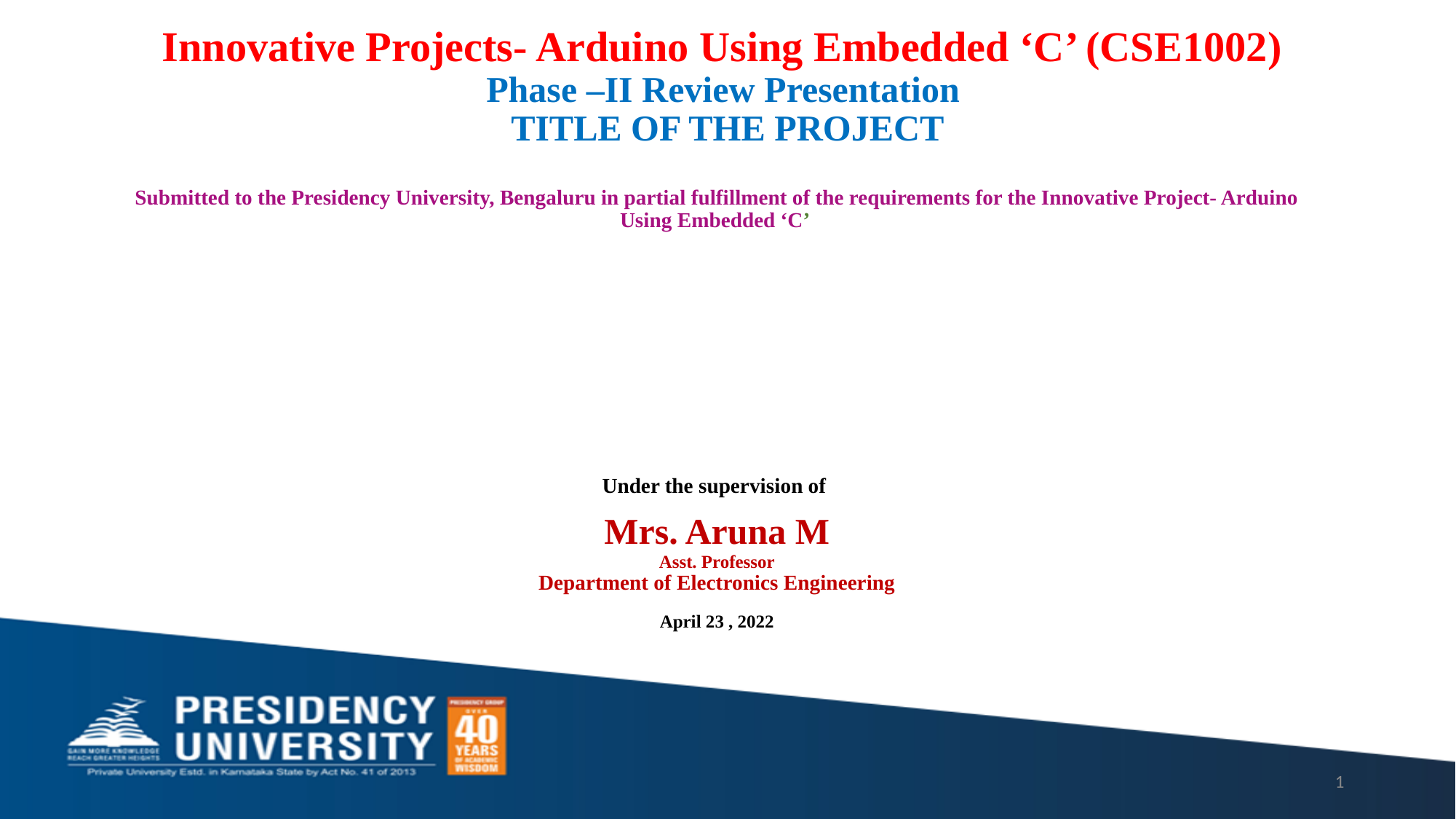

# Innovative Projects- Arduino Using Embedded ‘C’ (CSE1002) Phase –II Review Presentation TITLE OF THE PROJECT
Submitted to the Presidency University, Bengaluru in partial fulfillment of the requirements for the Innovative Project- Arduino Using Embedded ‘C’

Under the supervision of
Mrs. Aruna M
Asst. Professor
Department of Electronics Engineering
April 23 , 2022

1